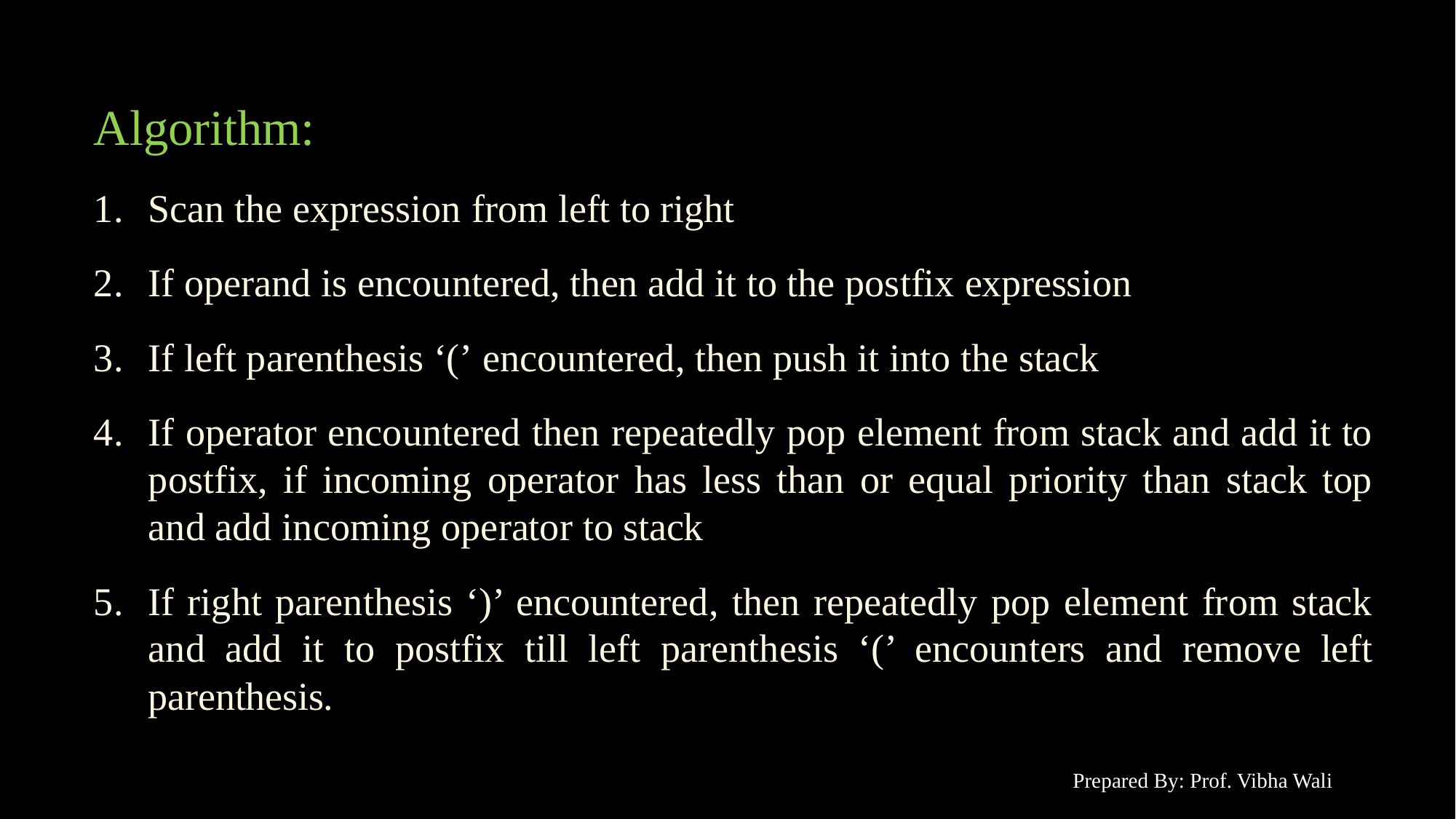

# Algorithm:
Scan the expression from left to right
If operand is encountered, then add it to the postfix expression
If left parenthesis ‘(’ encountered, then push it into the stack
If operator encountered then repeatedly pop element from stack and add it to postfix, if incoming operator has less than or equal priority than stack top and add incoming operator to stack
If right parenthesis ‘)’ encountered, then repeatedly pop element from stack and add it to postfix till left parenthesis ‘(’ encounters and remove left parenthesis.
Prepared By: Prof. Vibha Wali